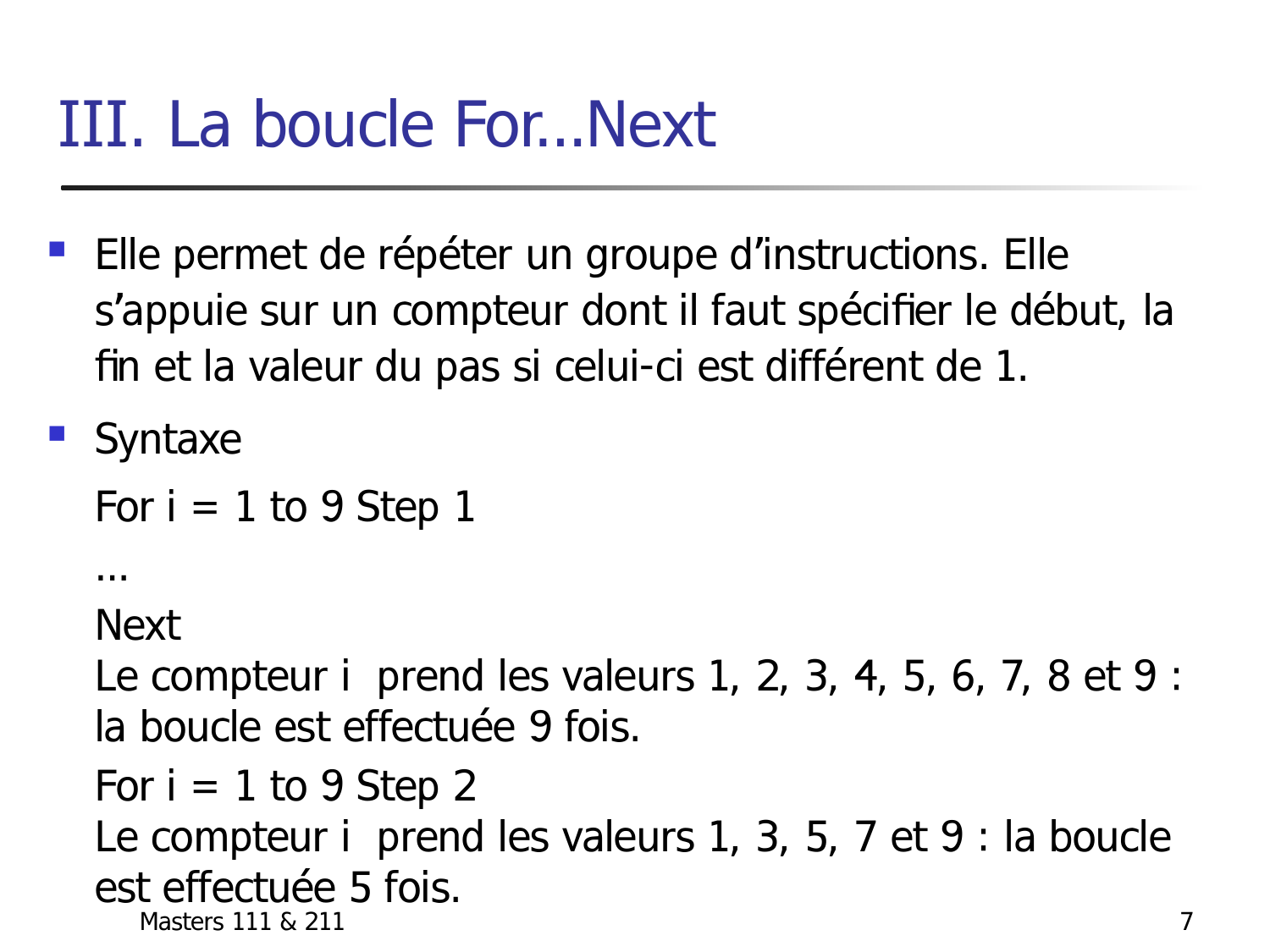

# III. La boucle For…Next
Elle permet de répéter un groupe d’instructions. Elle s’appuie sur un compteur dont il faut spécifier le début, la fin et la valeur du pas si celui-ci est différent de 1.
Syntaxe
	For i = 1 to 9 Step 1
	…
	Next
	Le compteur i  prend les valeurs 1, 2, 3, 4, 5, 6, 7, 8 et 9 : la boucle est effectuée 9 fois.
	For i = 1 to 9 Step 2
	Le compteur i  prend les valeurs 1, 3, 5, 7 et 9 : la boucle est effectuée 5 fois.

Masters 111 & 211
7